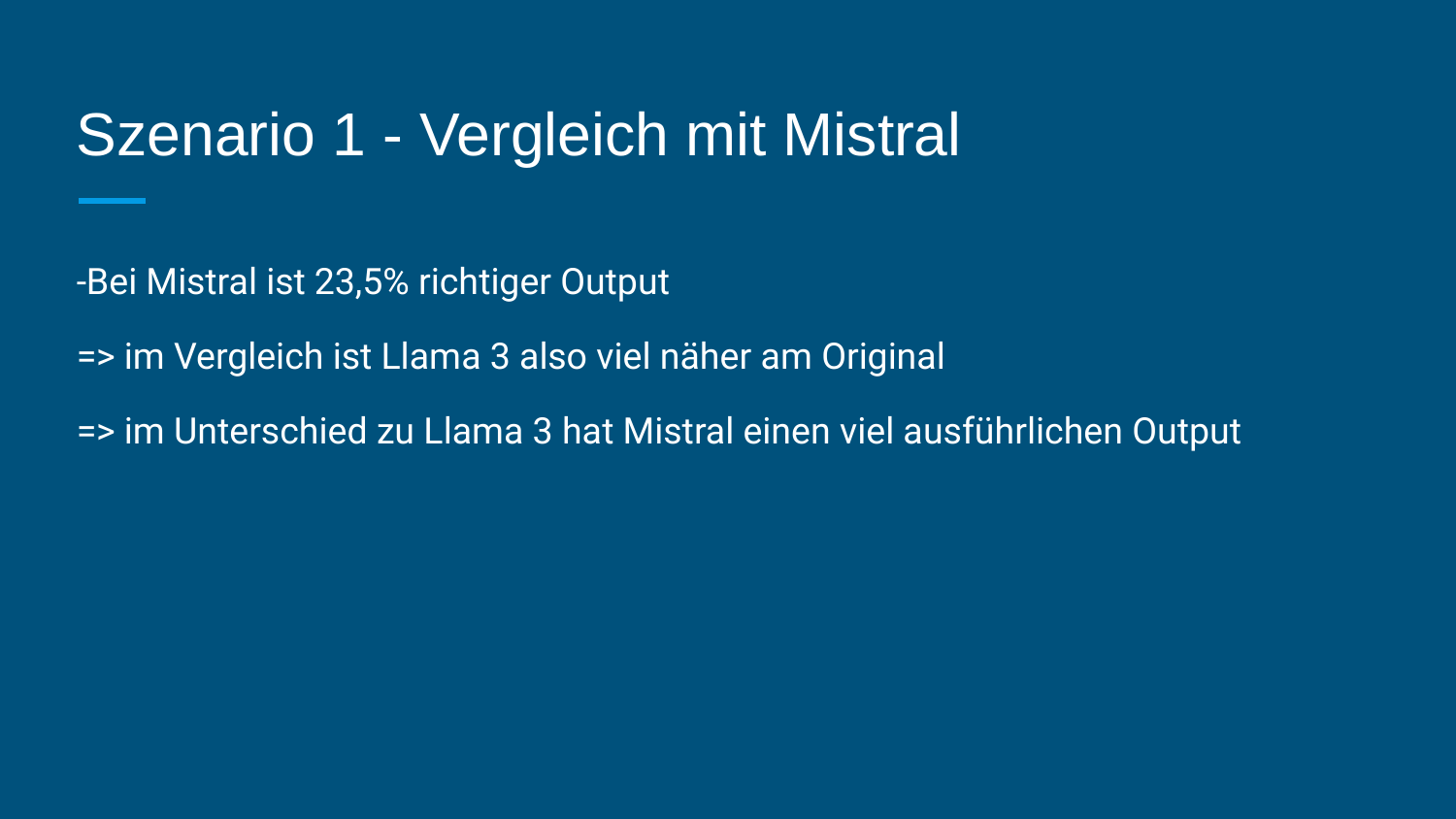

# Szenario 1 - Vergleich mit Mistral
-Bei Mistral ist 23,5% richtiger Output
=> im Vergleich ist Llama 3 also viel näher am Original
=> im Unterschied zu Llama 3 hat Mistral einen viel ausführlichen Output